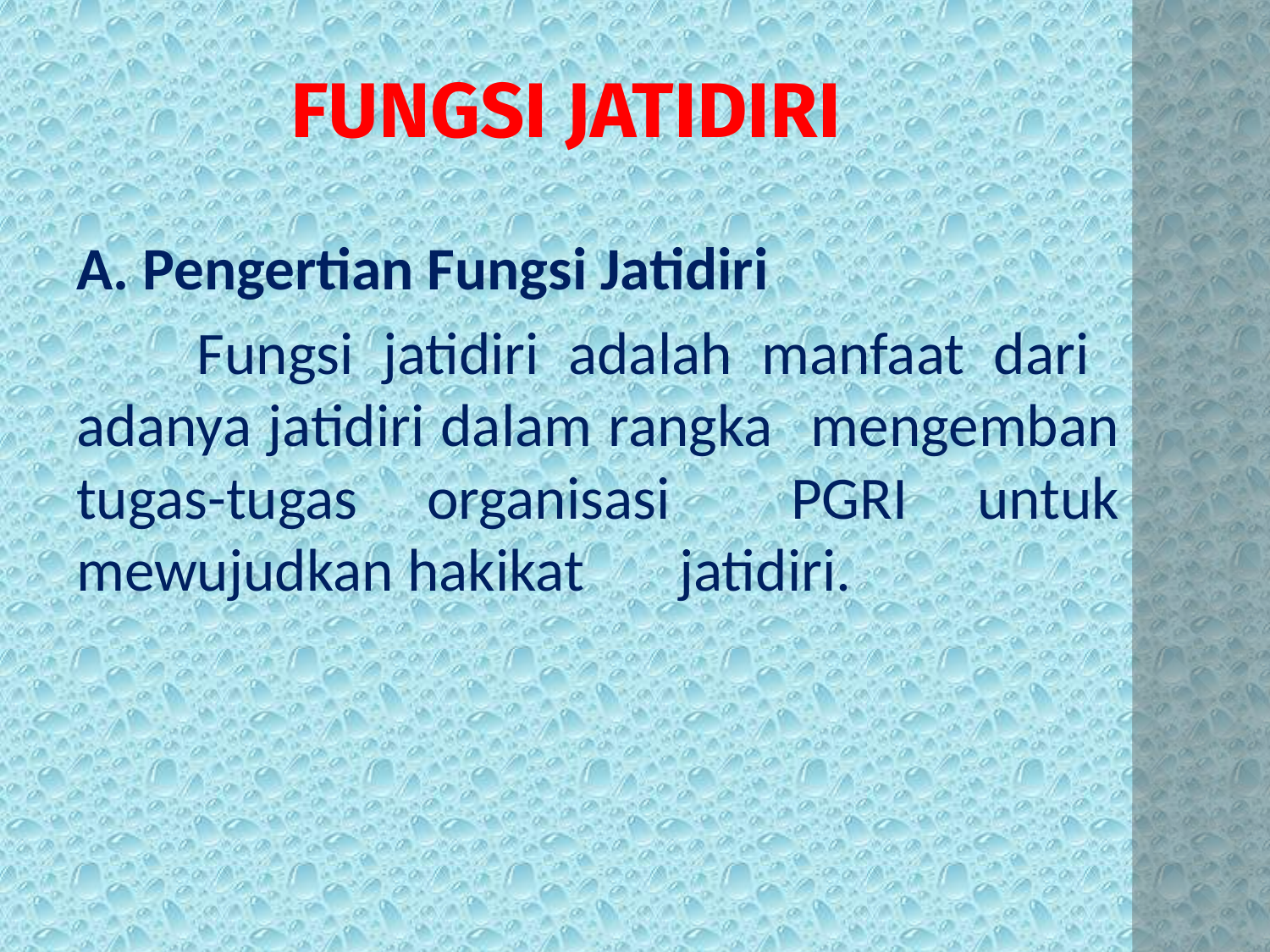

FUNGSI JATIDIRI
A. Pengertian Fungsi Jatidiri
	Fungsi jatidiri adalah manfaat dari 	adanya jatidiri dalam rangka 	mengemban tugas-tugas organisasi 	PGRI untuk mewujudkan hakikat 	jatidiri.